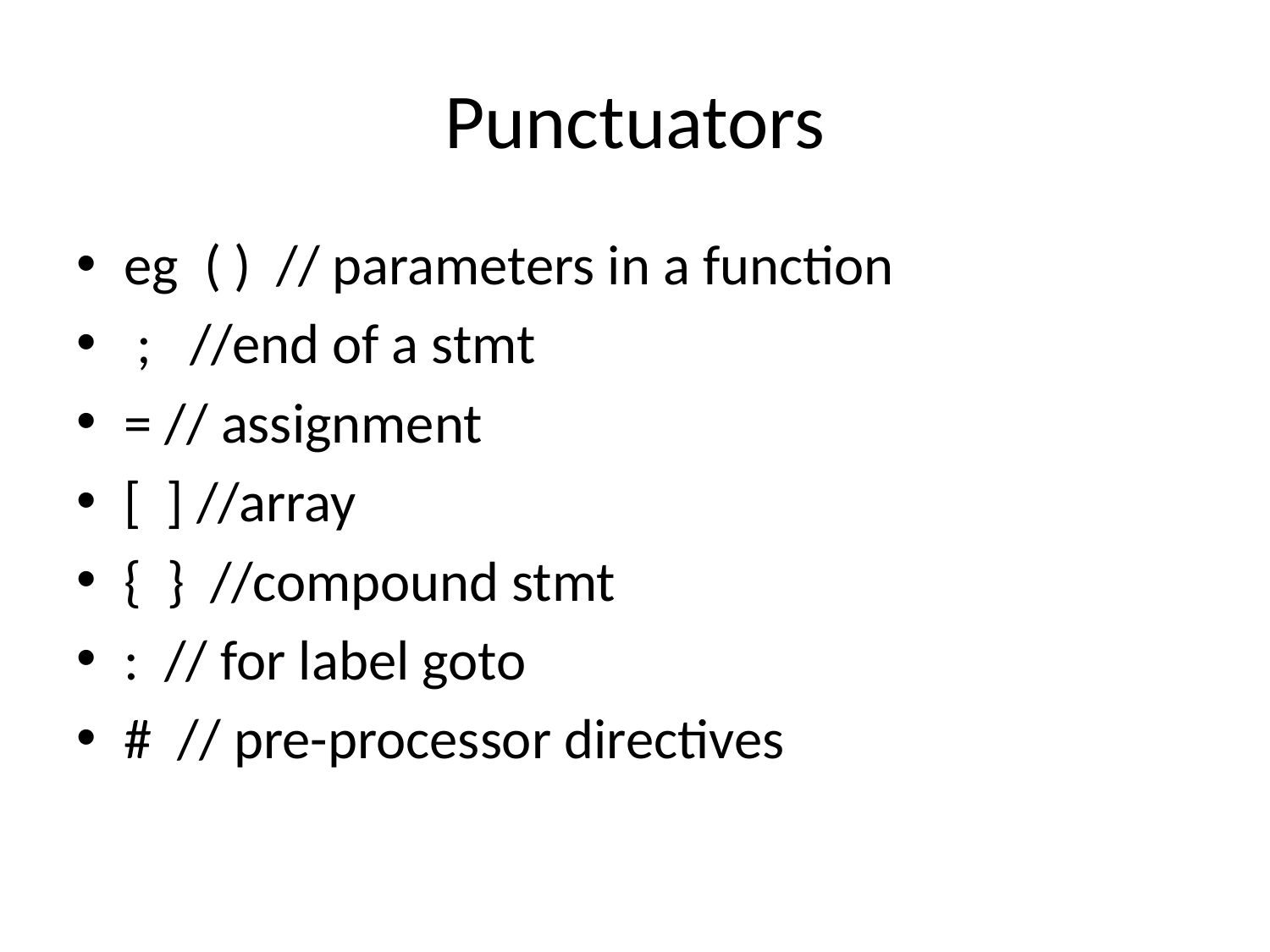

# Punctuators
eg  ( )  // parameters in a function
 ;   //end of a stmt
= // assignment
[  ] //array
{  }  //compound stmt
:  // for label goto
#  // pre-processor directives